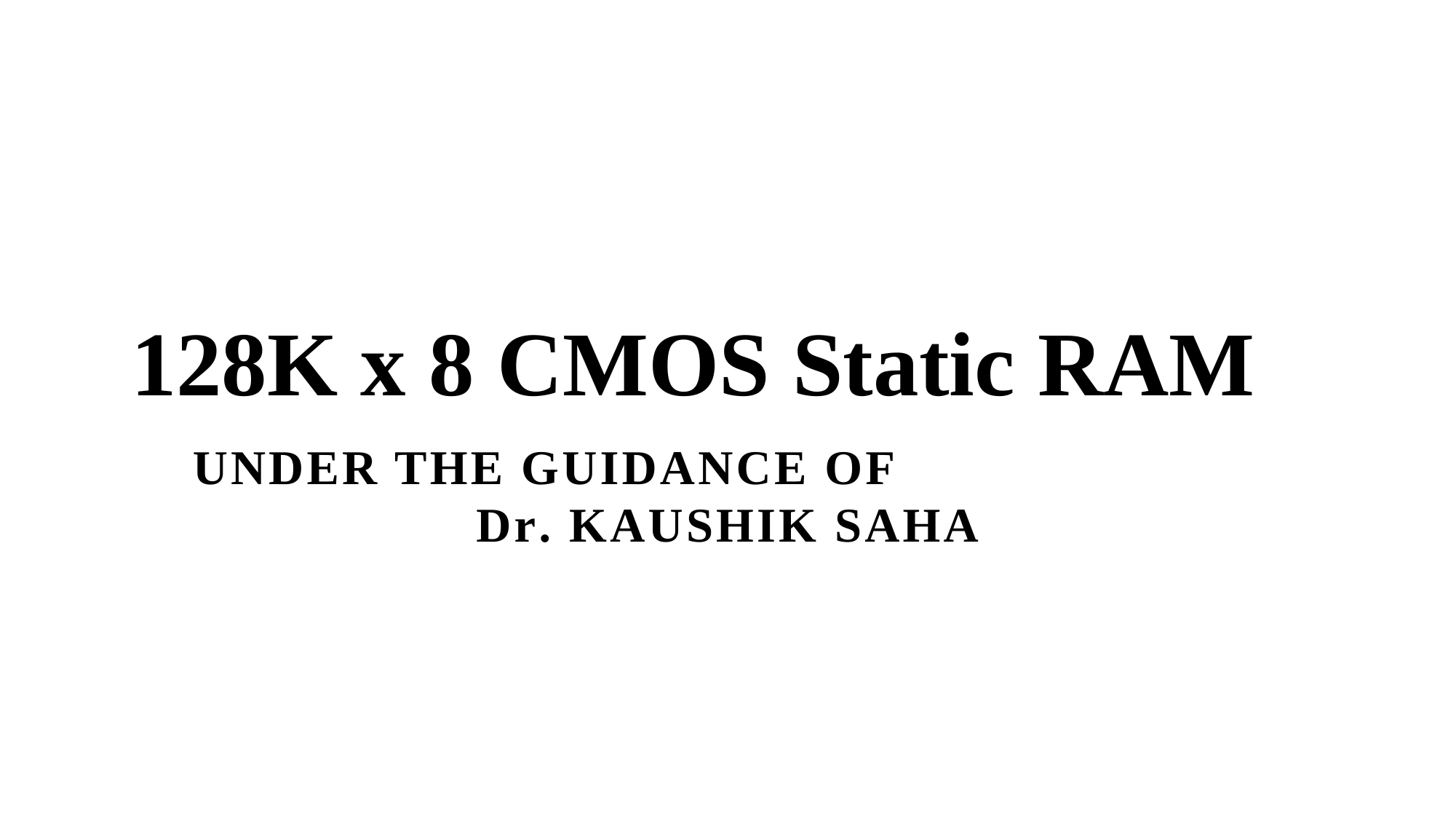

128K x 8 CMOS Static RAM
Under the guidance of
Dr. Kaushik Saha